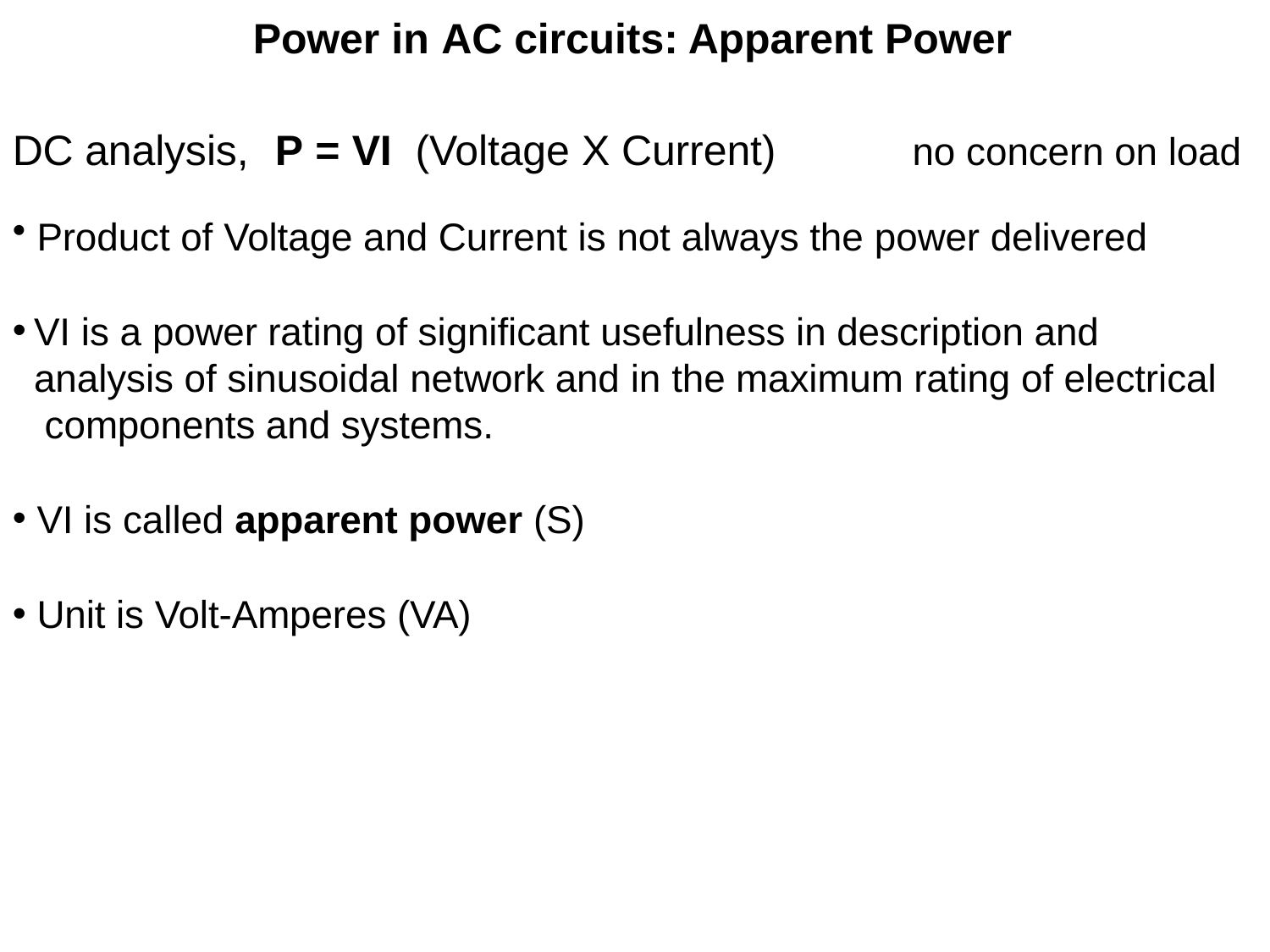

# Power in AC circuits: Apparent Power
DC analysis,	P = VI	(Voltage X Current)
no concern on load
Product of Voltage and Current is not always the power delivered

VI is a power rating of significant usefulness in description and  analysis of sinusoidal network and in the maximum rating of electrical  components and systems.

VI is called apparent power (S)

Unit is Volt-Amperes (VA)